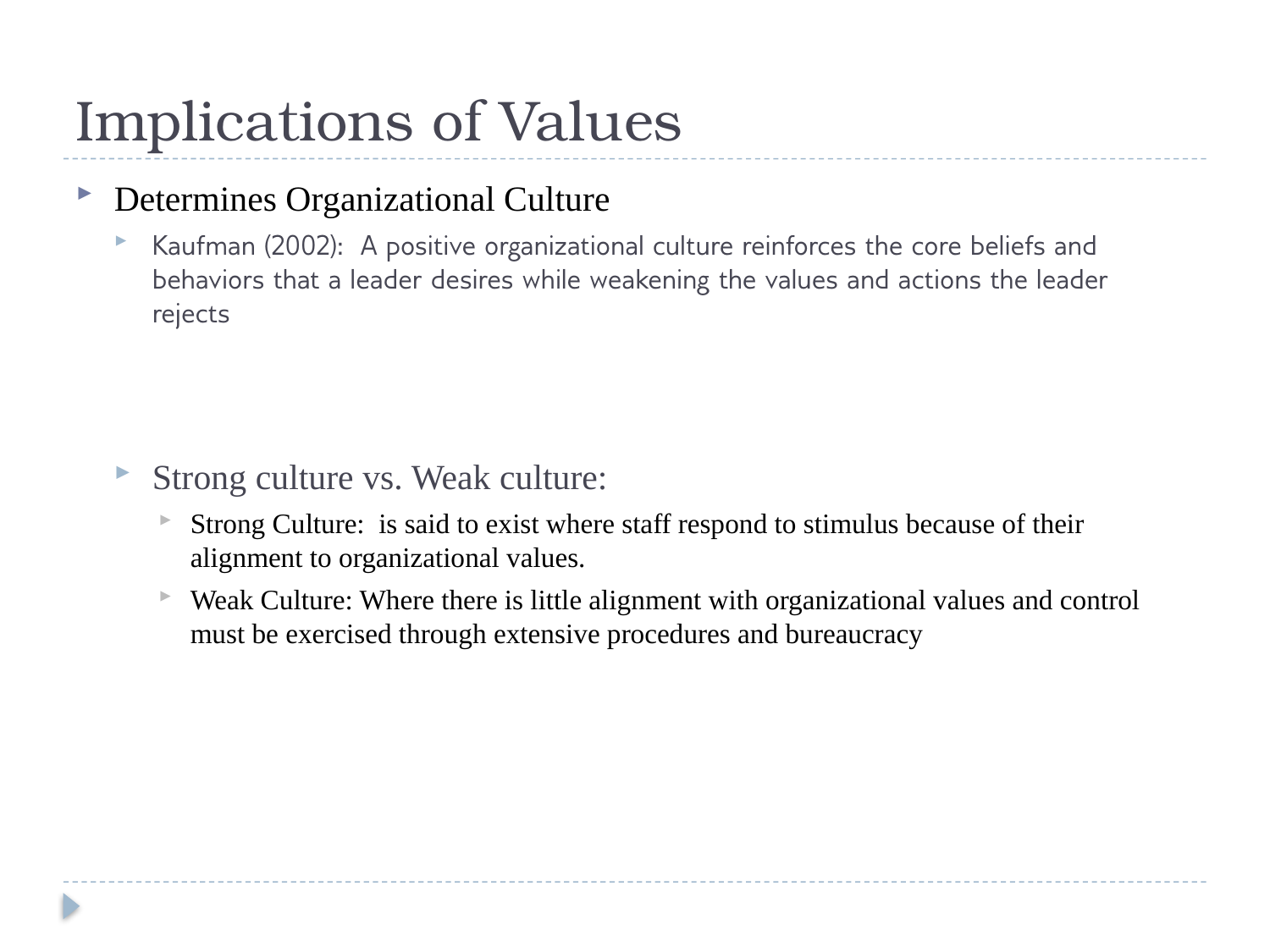

# Implications of Values
Determines Organizational Culture
Kaufman (2002):  A positive organizational culture reinforces the core beliefs and behaviors that a leader desires while weakening the values and actions the leader rejects

Strong culture vs. Weak culture:
Strong Culture:  is said to exist where staff respond to stimulus because of their alignment to organizational values.
Weak Culture: Where there is little alignment with organizational values and control must be exercised through extensive procedures and bureaucracy